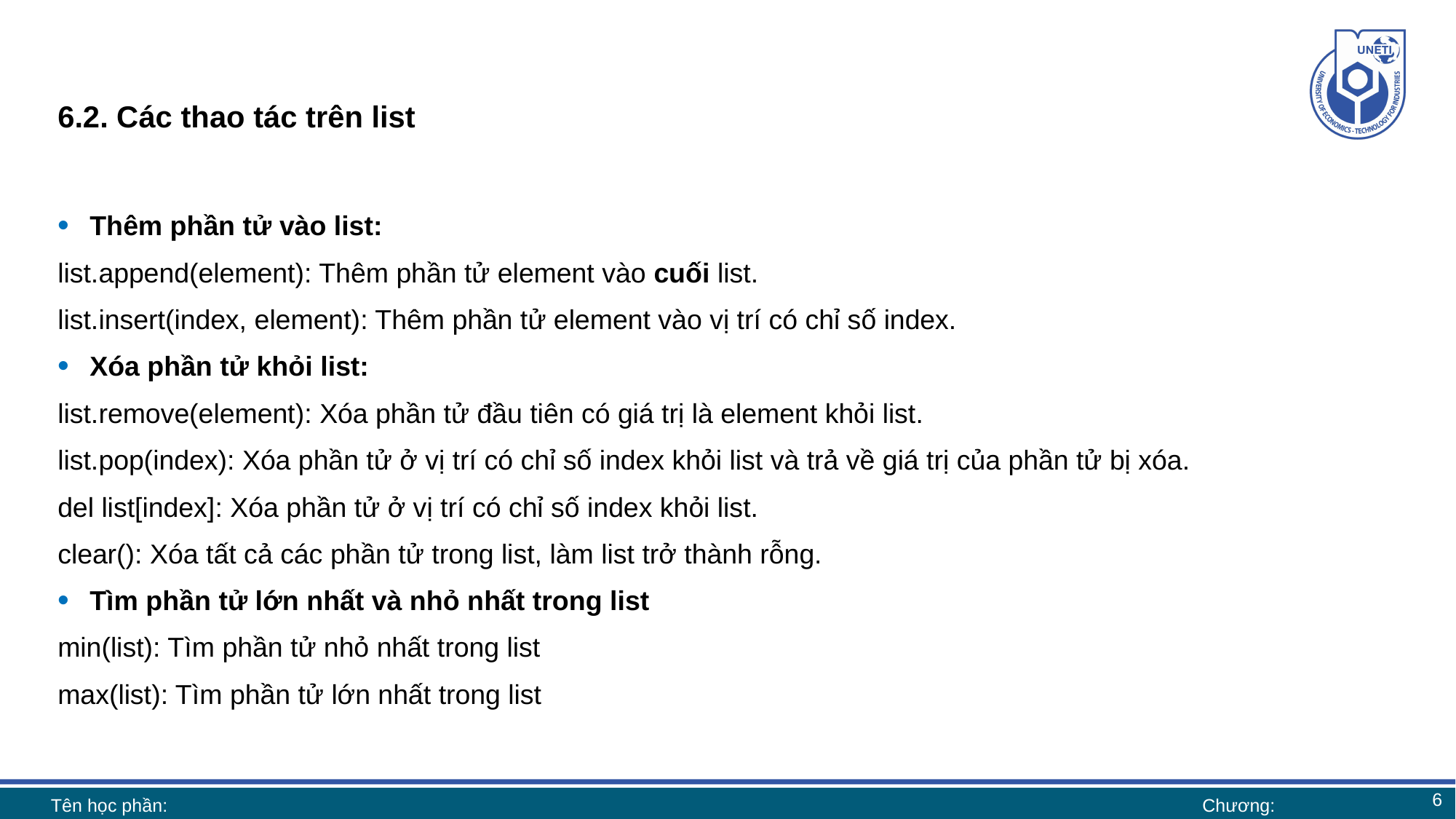

# 6.2. Các thao tác trên list
Thêm phần tử vào list:
list.append(element): Thêm phần tử element vào cuối list.
list.insert(index, element): Thêm phần tử element vào vị trí có chỉ số index.
Xóa phần tử khỏi list:
list.remove(element): Xóa phần tử đầu tiên có giá trị là element khỏi list.
list.pop(index): Xóa phần tử ở vị trí có chỉ số index khỏi list và trả về giá trị của phần tử bị xóa.
del list[index]: Xóa phần tử ở vị trí có chỉ số index khỏi list.
clear(): Xóa tất cả các phần tử trong list, làm list trở thành rỗng.
Tìm phần tử lớn nhất và nhỏ nhất trong list
min(list): Tìm phần tử nhỏ nhất trong list
max(list): Tìm phần tử lớn nhất trong list
6
Tên học phần:
Chương: